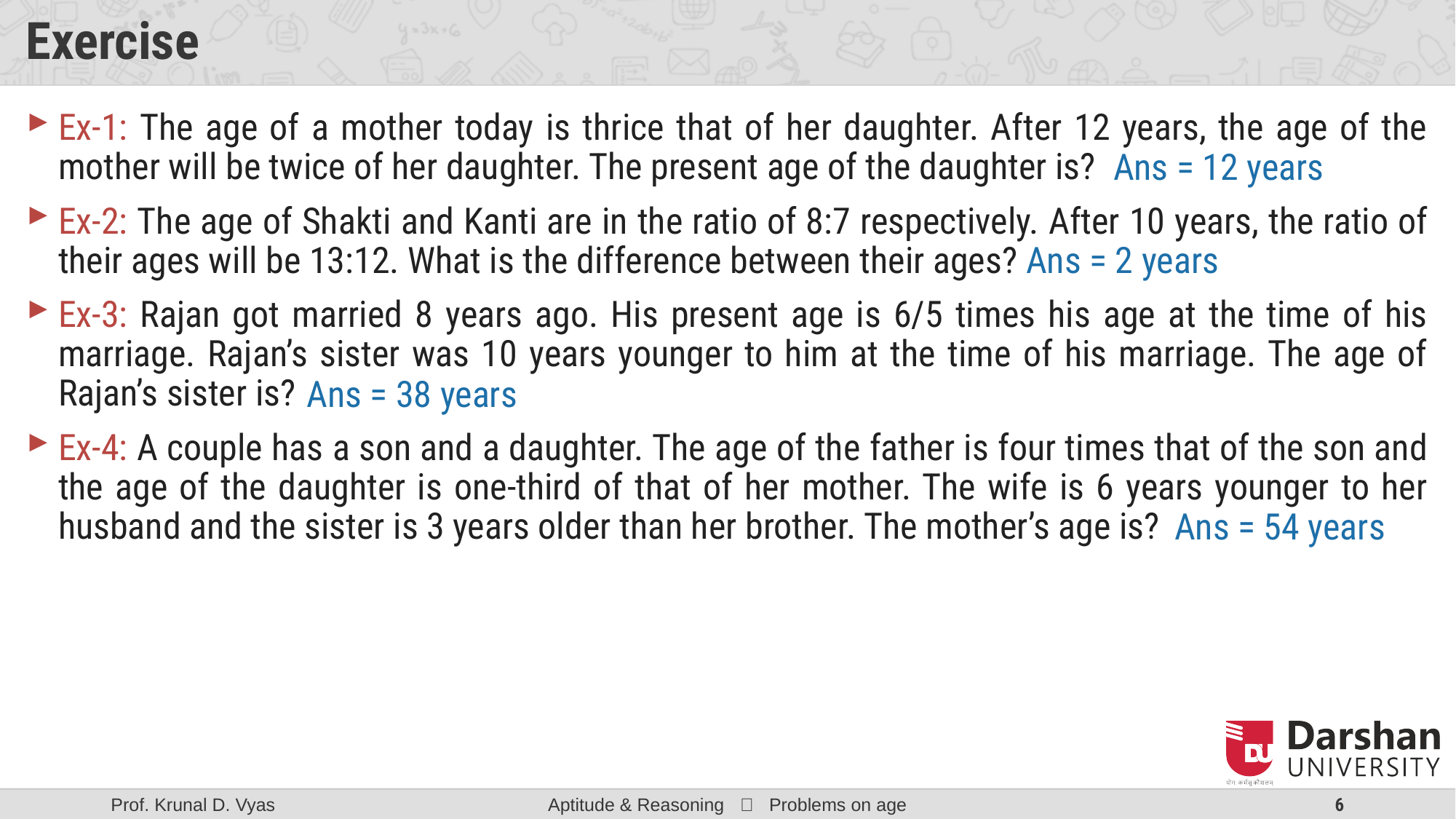

# Exercise
Ex-1: The age of a mother today is thrice that of her daughter. After 12 years, the age of the mother will be twice of her daughter. The present age of the daughter is?
Ex-2: The age of Shakti and Kanti are in the ratio of 8:7 respectively. After 10 years, the ratio of their ages will be 13:12. What is the difference between their ages?
Ex-3: Rajan got married 8 years ago. His present age is 6/5 times his age at the time of his marriage. Rajan’s sister was 10 years younger to him at the time of his marriage. The age of Rajan’s sister is?
Ex-4: A couple has a son and a daughter. The age of the father is four times that of the son and the age of the daughter is one-third of that of her mother. The wife is 6 years younger to her husband and the sister is 3 years older than her brother. The mother’s age is?
Ans = 12 years
Ans = 2 years
Ans = 38 years
Ans = 54 years